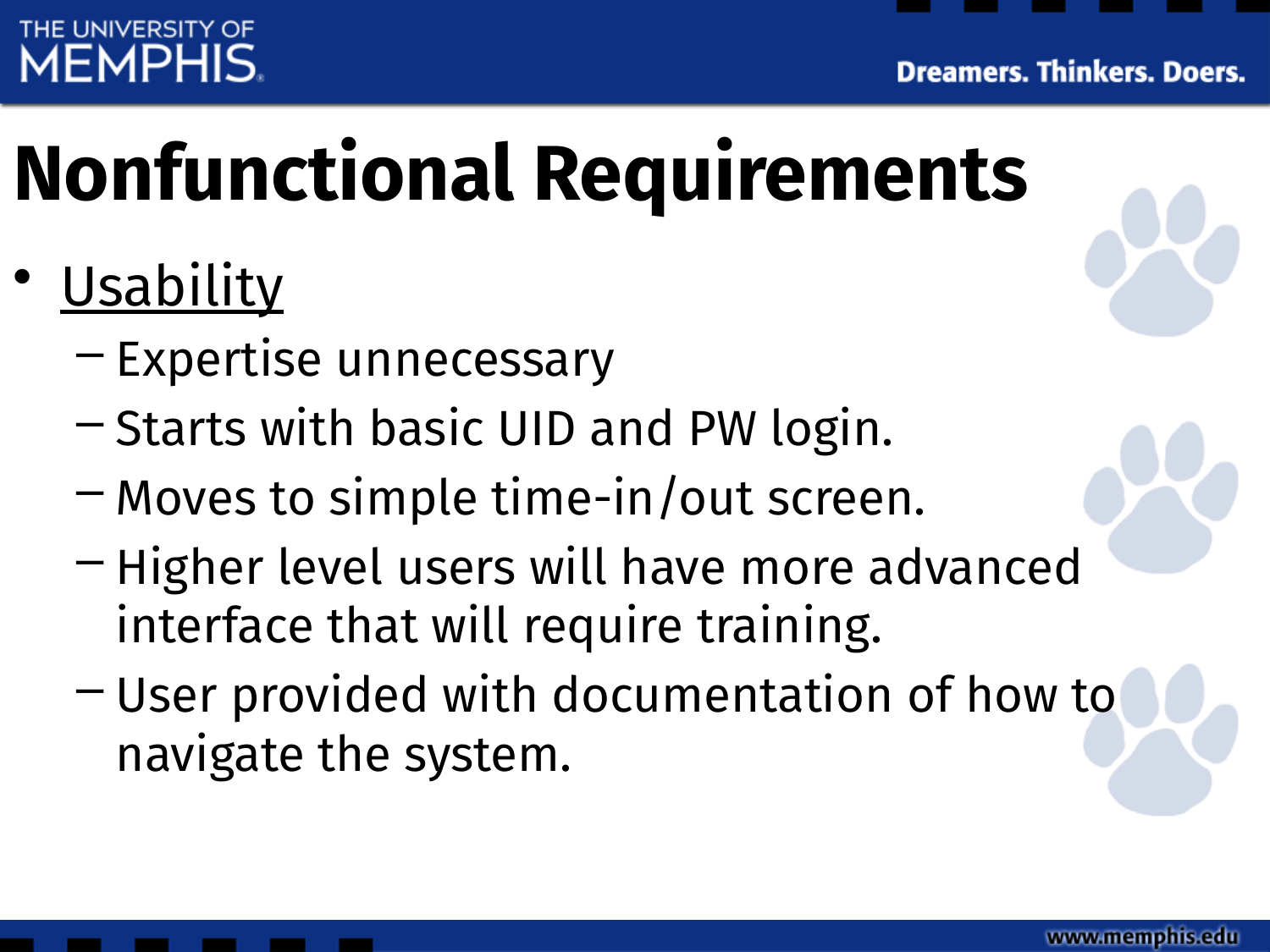

# Nonfunctional Requirements
Usability
Expertise unnecessary
Starts with basic UID and PW login.
Moves to simple time-in/out screen.
Higher level users will have more advanced interface that will require training.
User provided with documentation of how to navigate the system.